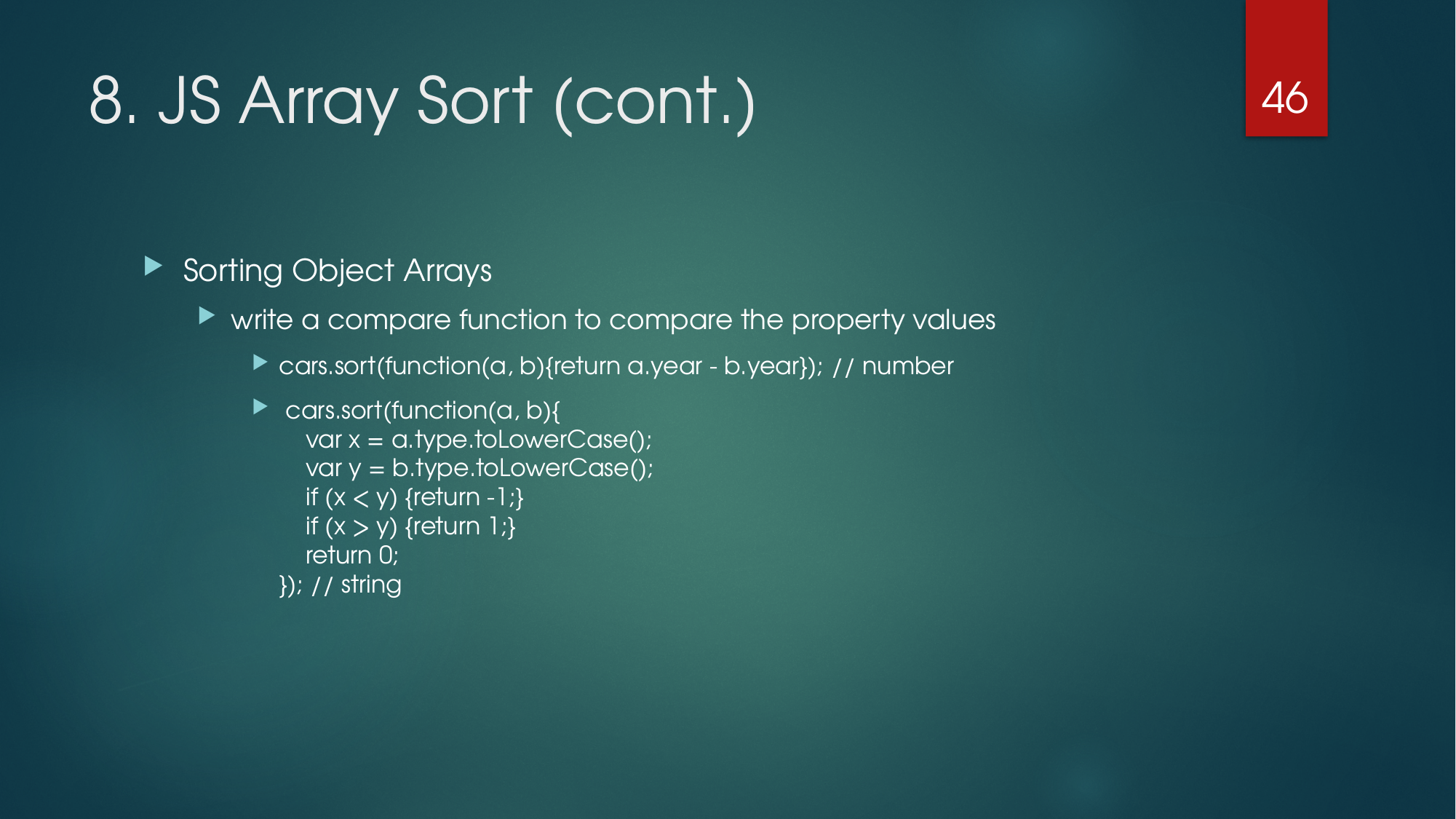

46
# 8. JS Array Sort (cont.)
Sorting Object Arrays
write a compare function to compare the property values
cars.sort(function(a, b){return a.year - b.year}); // number
 cars.sort(function(a, b){
    var x = a.type.toLowerCase();
    var y = b.type.toLowerCase();
    if (x < y) {return -1;}
    if (x > y) {return 1;}
    return 0;
}); // string